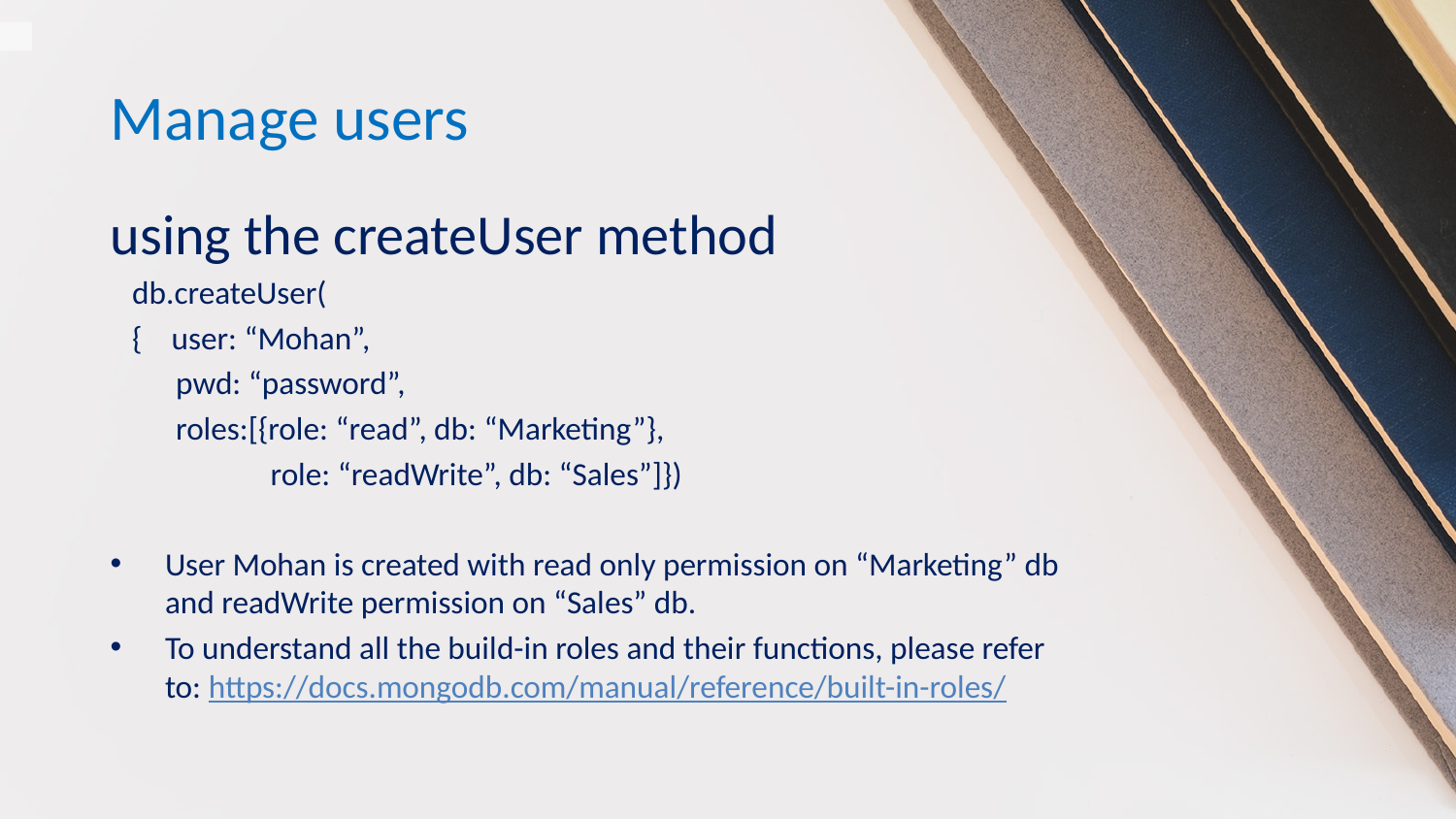

# Manage users
using the createUser method
   db.createUser(
   {    user: “Mohan”,
         pwd: “password”,
         roles:[{role: “read”, db: “Marketing”},
                      role: “readWrite”, db: “Sales”]})

User Mohan is created with read only permission on “Marketing” db and readWrite permission on “Sales” db.
To understand all the build-in roles and their functions, please refer to: https://docs.mongodb.com/manual/reference/built-in-roles/